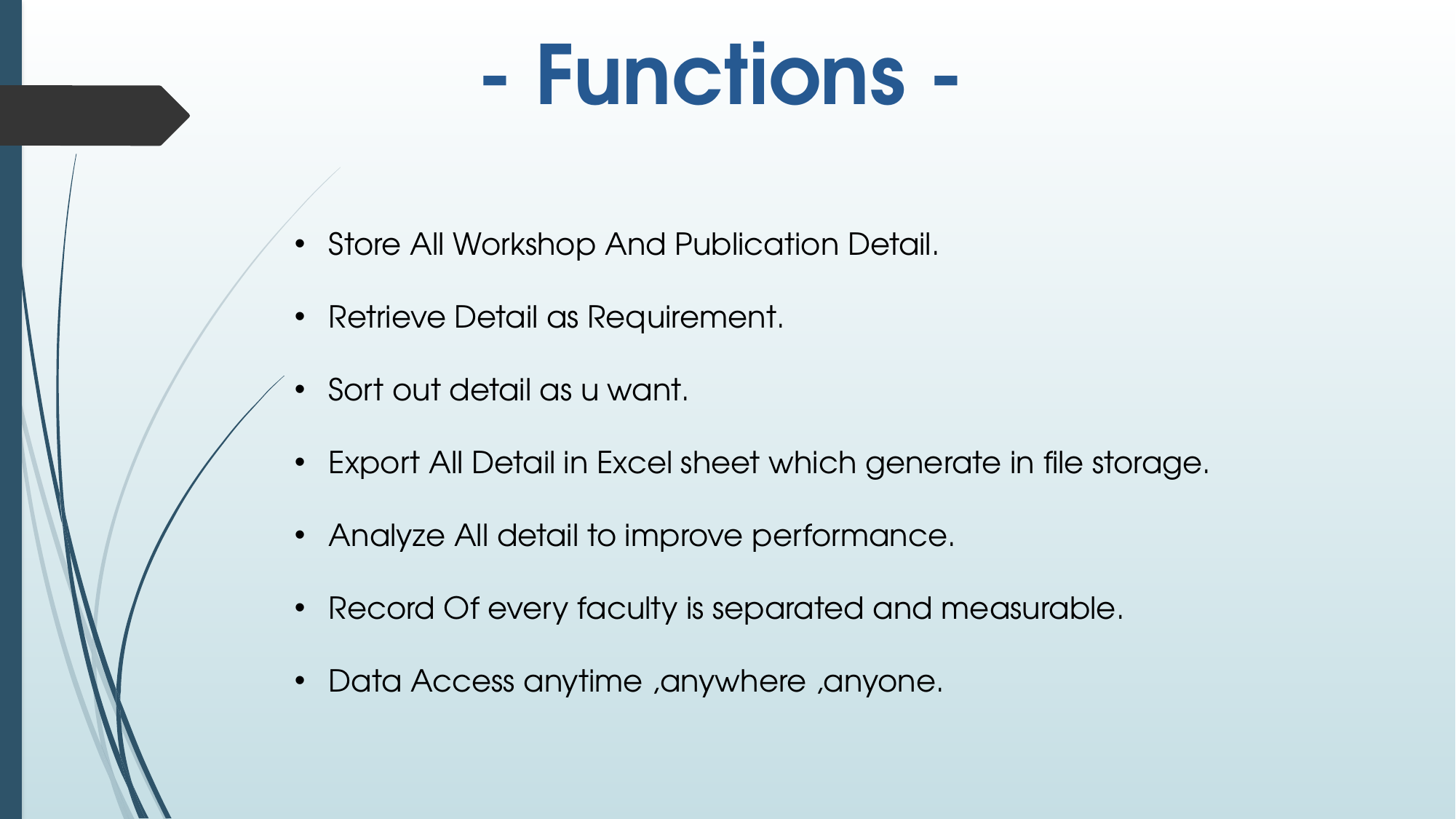

- Functions -
Store All Workshop And Publication Detail.
Retrieve Detail as Requirement.
Sort out detail as u want.
Export All Detail in Excel sheet which generate in file storage.
Analyze All detail to improve performance.
Record Of every faculty is separated and measurable.
Data Access anytime ,anywhere ,anyone.